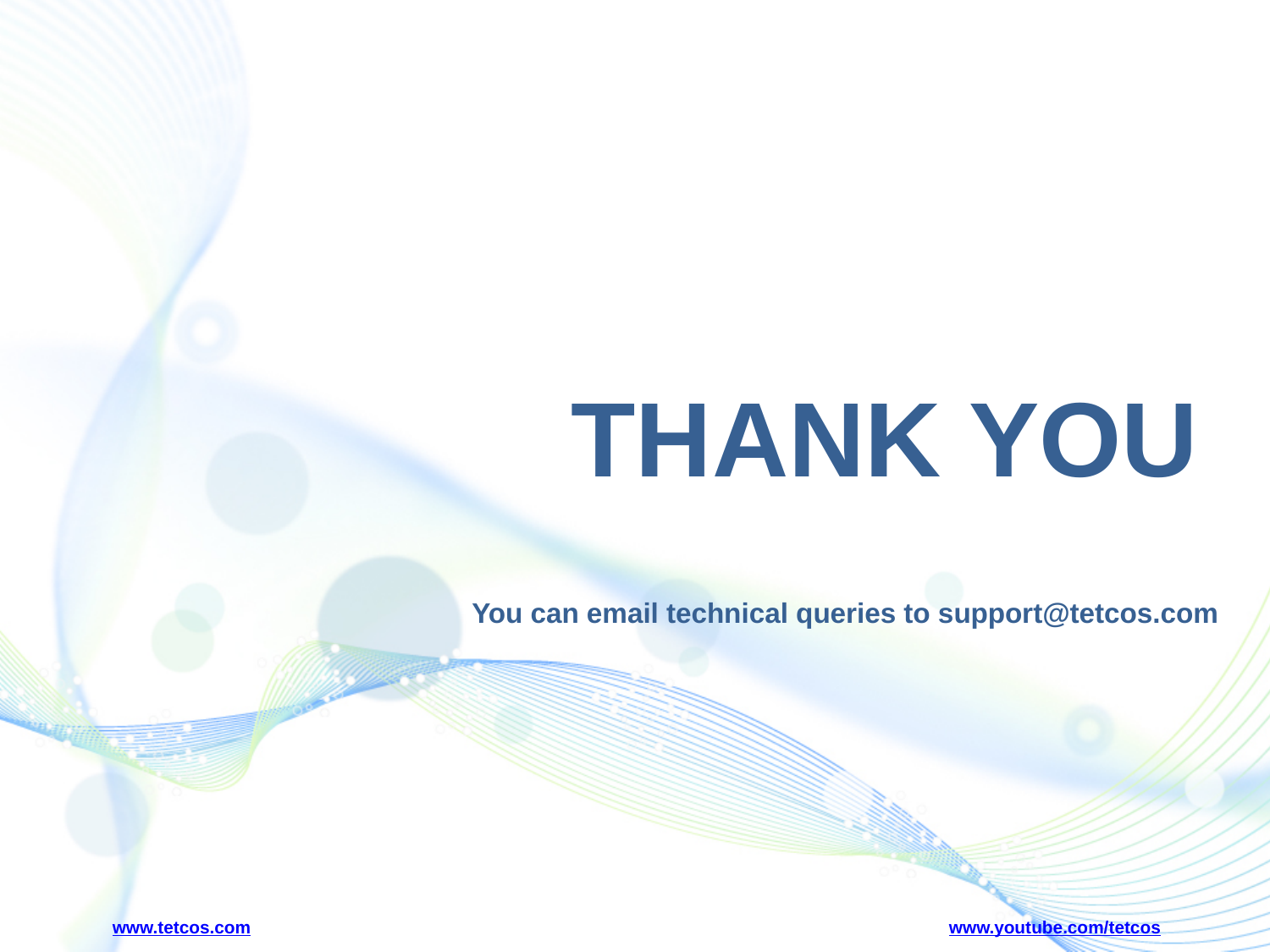

THANK YOU
You can email technical queries to support@tetcos.com